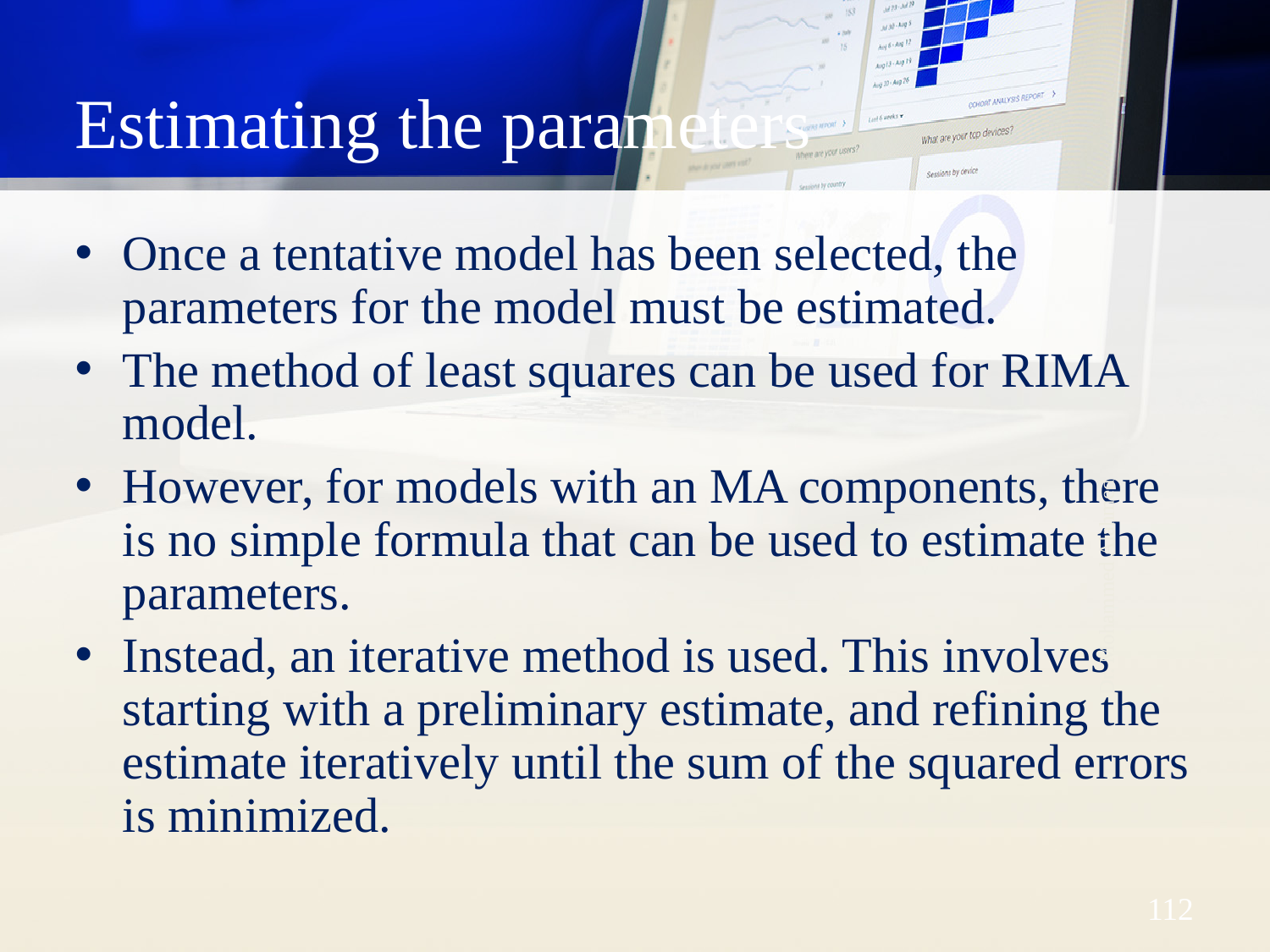

# Estimating the parameters
Once a tentative model has been selected, the parameters for the model must be estimated.
The method of least squares can be used for RIMA model.
However, for models with an MA components, there is no simple formula that can be used to estimate the parameters.
Instead, an iterative method is used. This involves starting with a preliminary estimate, and refining the estimate iteratively until the sum of the squared errors is minimized.
Dr. Mohammed Alahmed
112